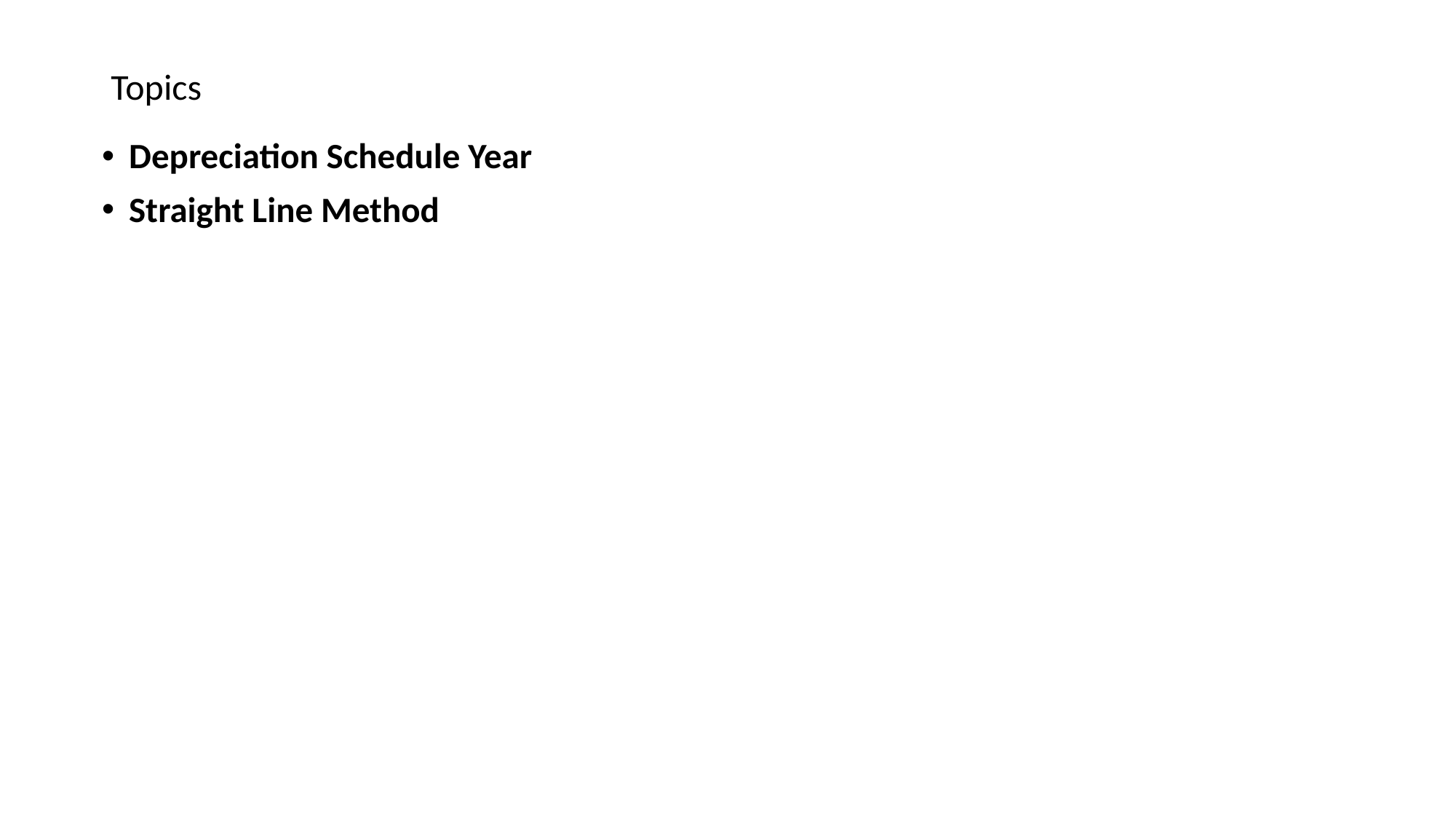

# Topics
Depreciation Schedule Year
Straight Line Method